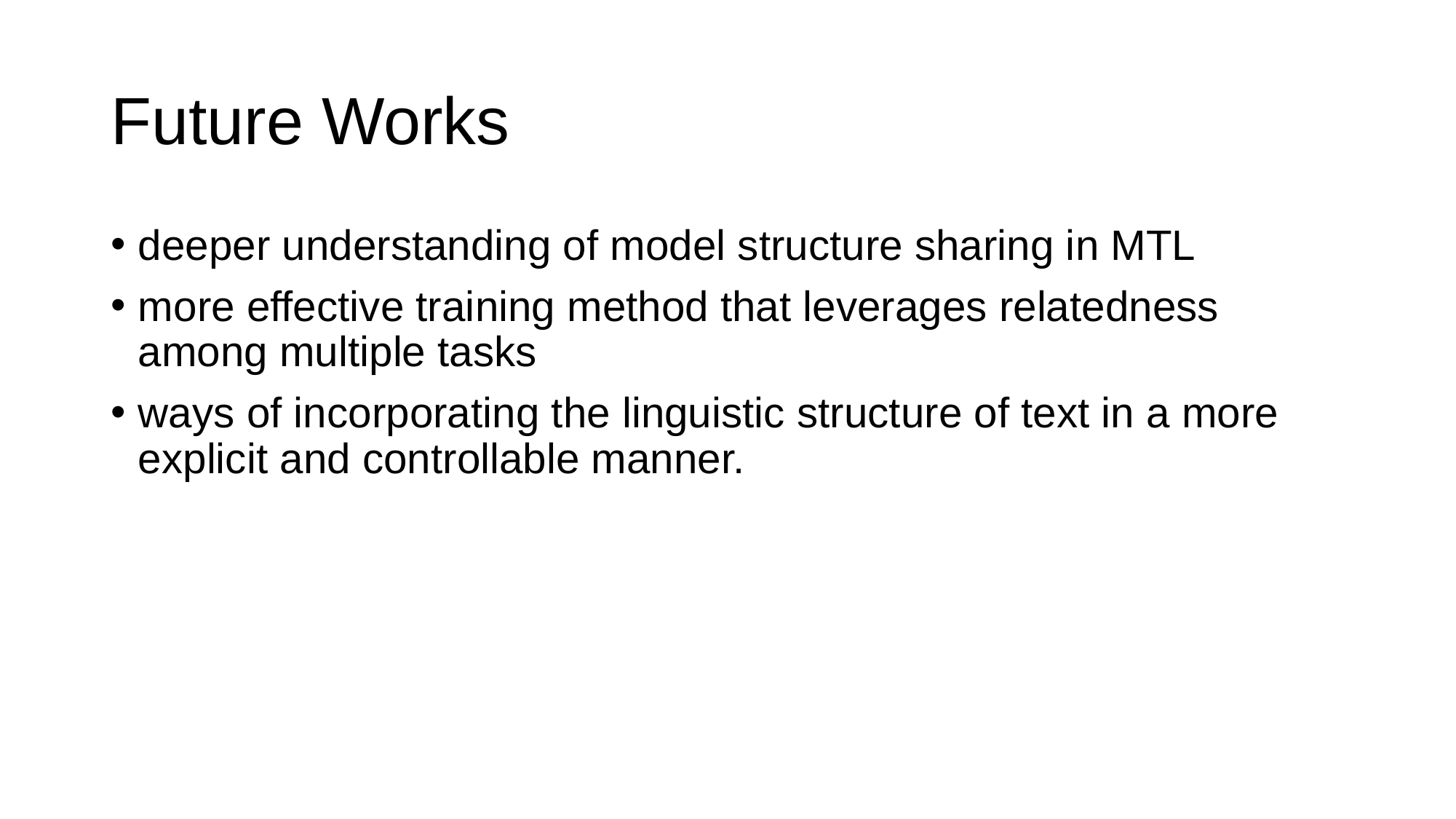

# Future Works
deeper understanding of model structure sharing in MTL
more effective training method that leverages relatedness among multiple tasks
ways of incorporating the linguistic structure of text in a more explicit and controllable manner.